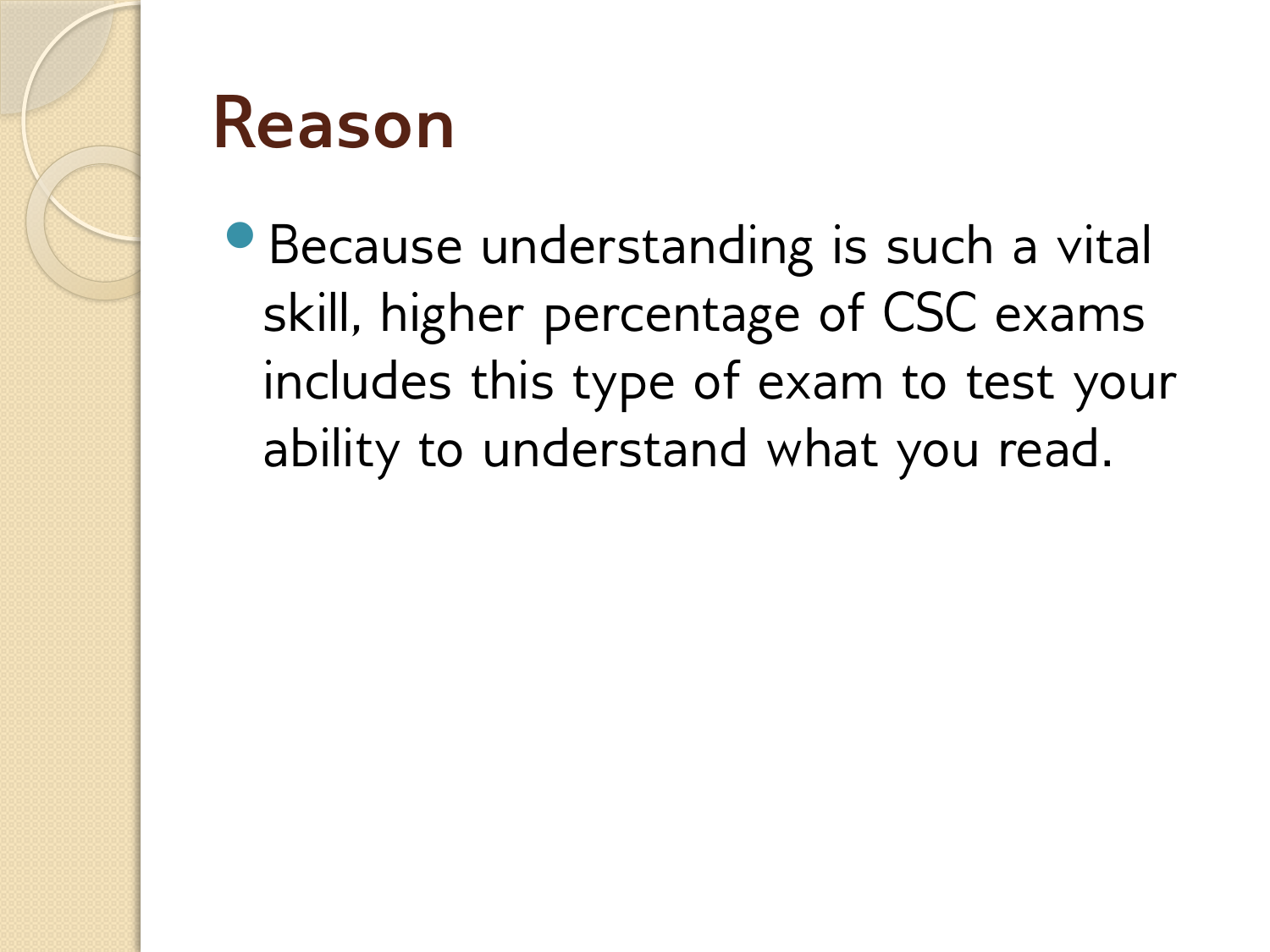

# Reason
Because understanding is such a vital skill, higher percentage of CSC exams includes this type of exam to test your ability to understand what you read.